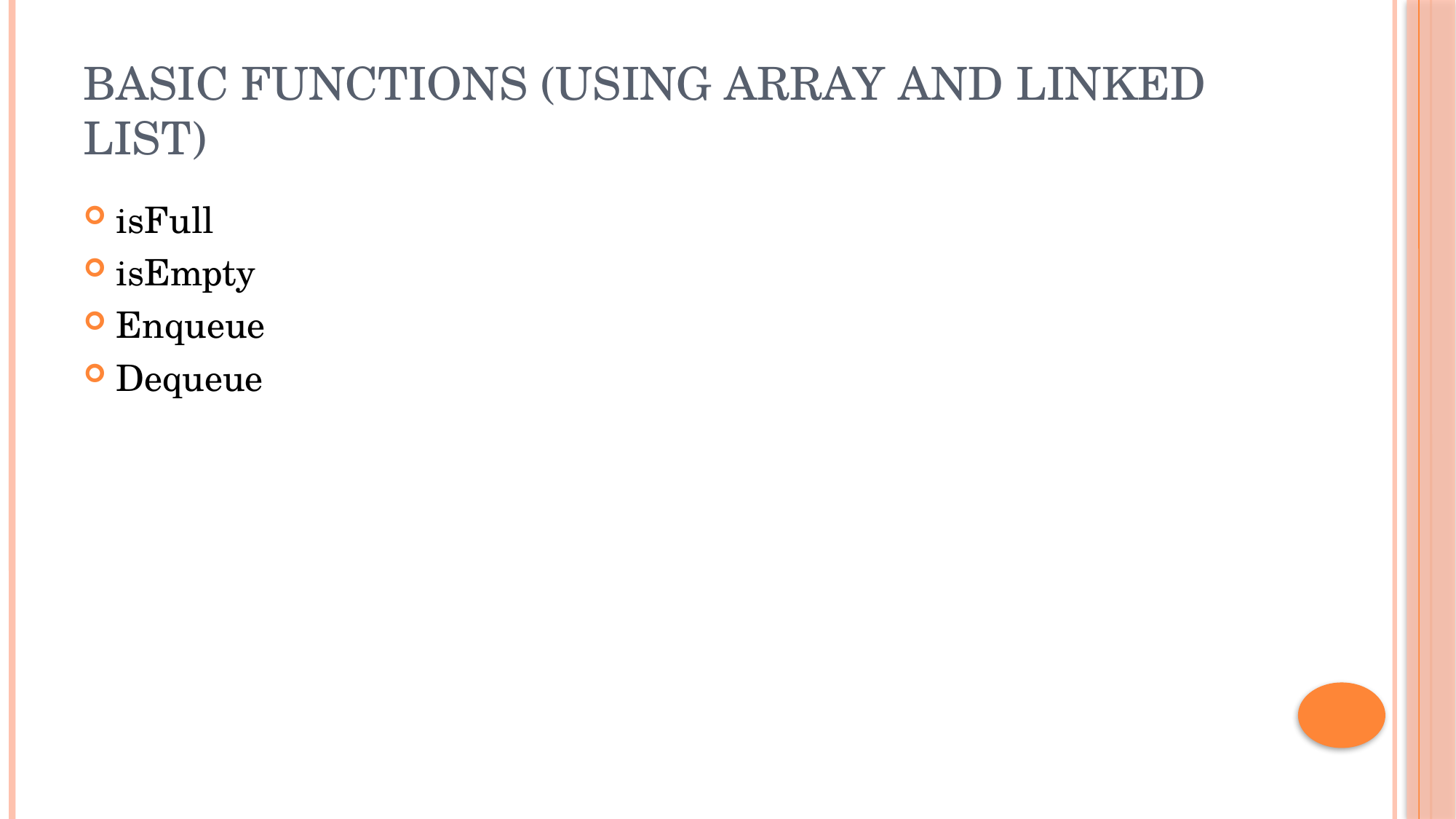

# Basic functions (using array and Linked list)
isFull
isEmpty
Enqueue
Dequeue